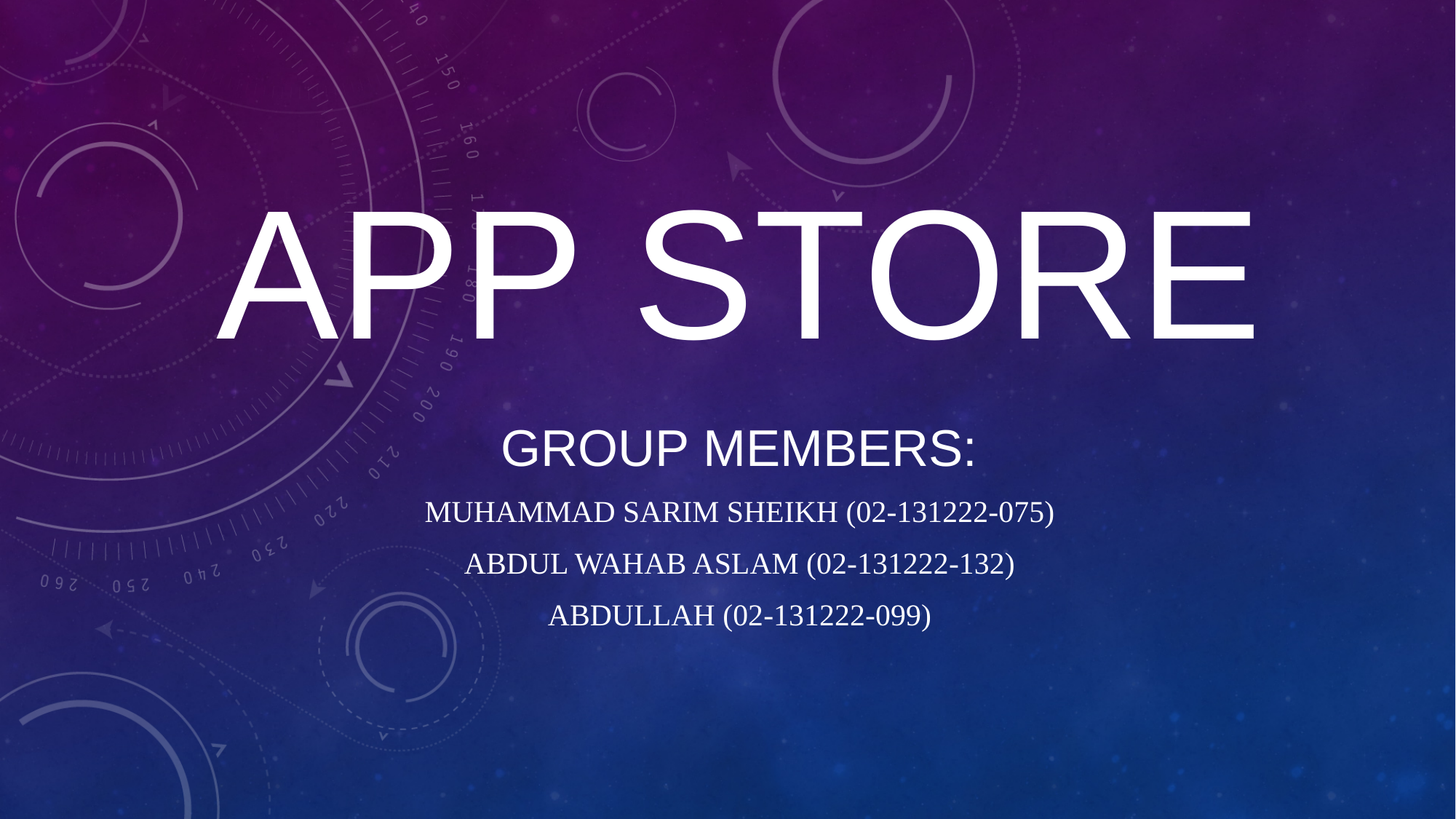

# App Store
Group Members:
Muhammad Sarim Sheikh (02-131222-075)
Abdul Wahab Aslam (02-131222-132)
Abdullah (02-131222-099)